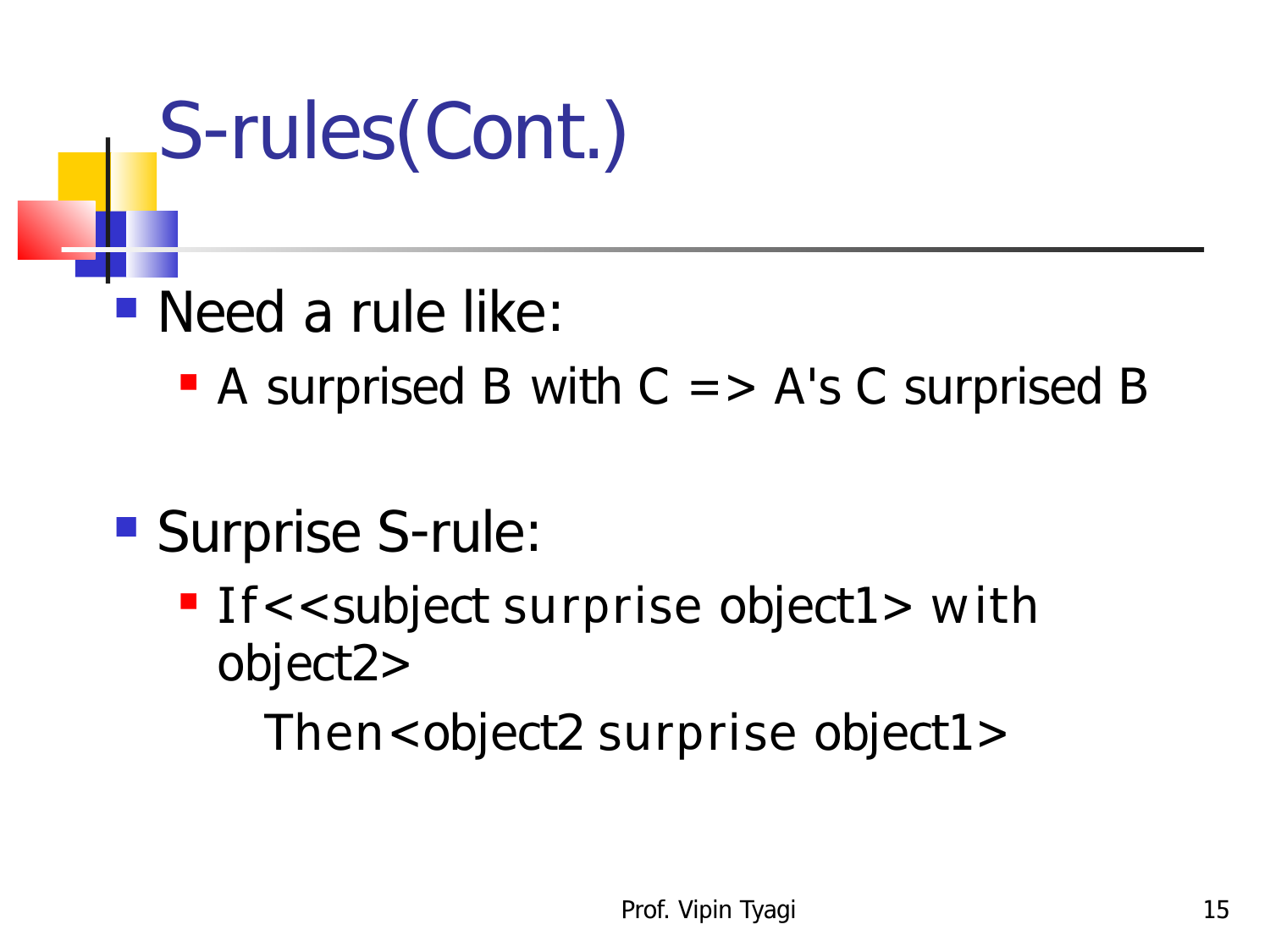

S-rules(Cont.)‏
Need a rule like:
A surprised B with C => A's C surprised B

Surprise S-rule:
If<<subject surprise object1> with object2>
      Then<object2 surprise object1>
Prof. Vipin Tyagi
15